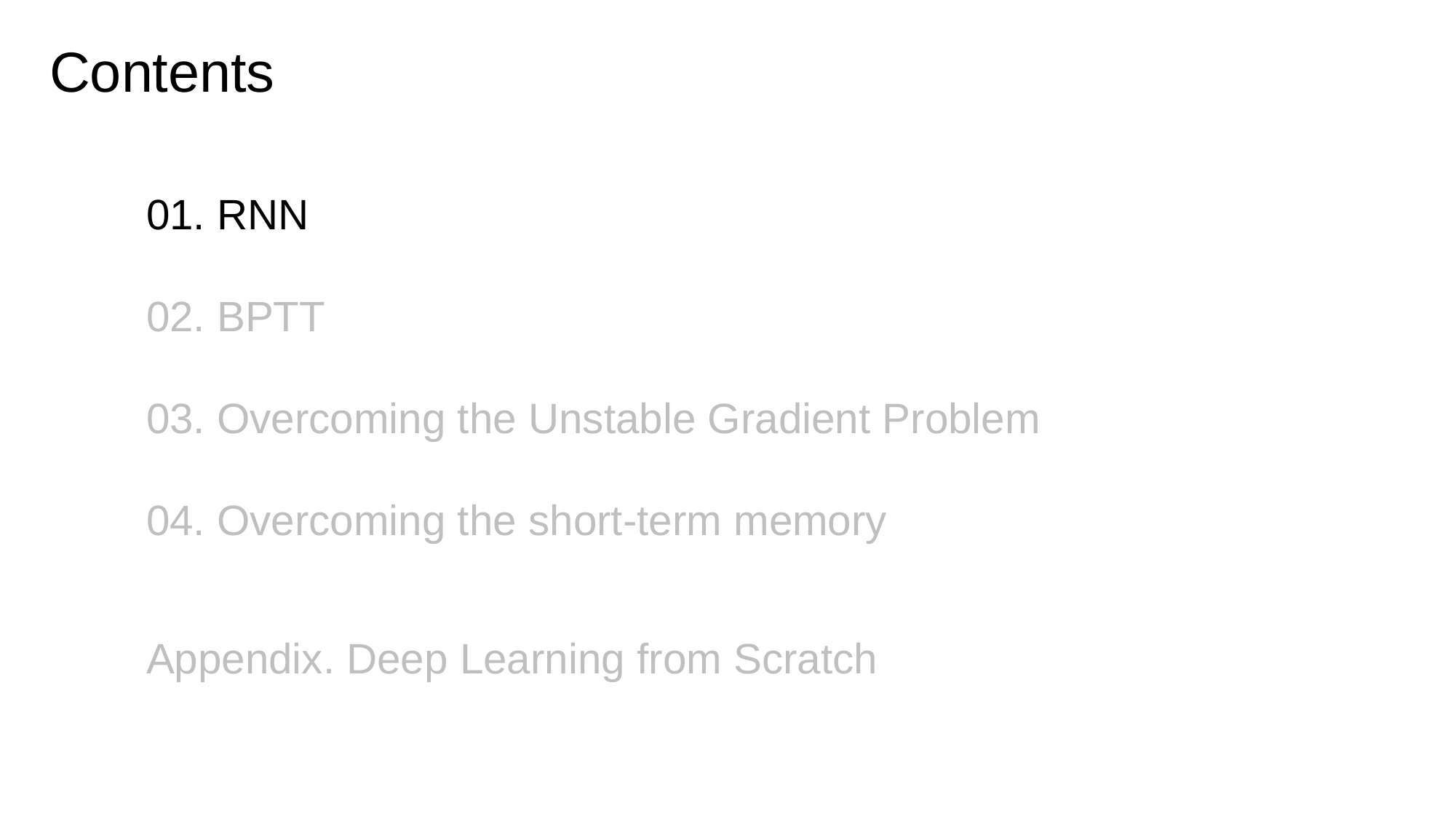

Contents
01. RNN
02. BPTT
03. Overcoming the Unstable Gradient Problem
04. Overcoming the short-term memory

Appendix. Deep Learning from Scratch